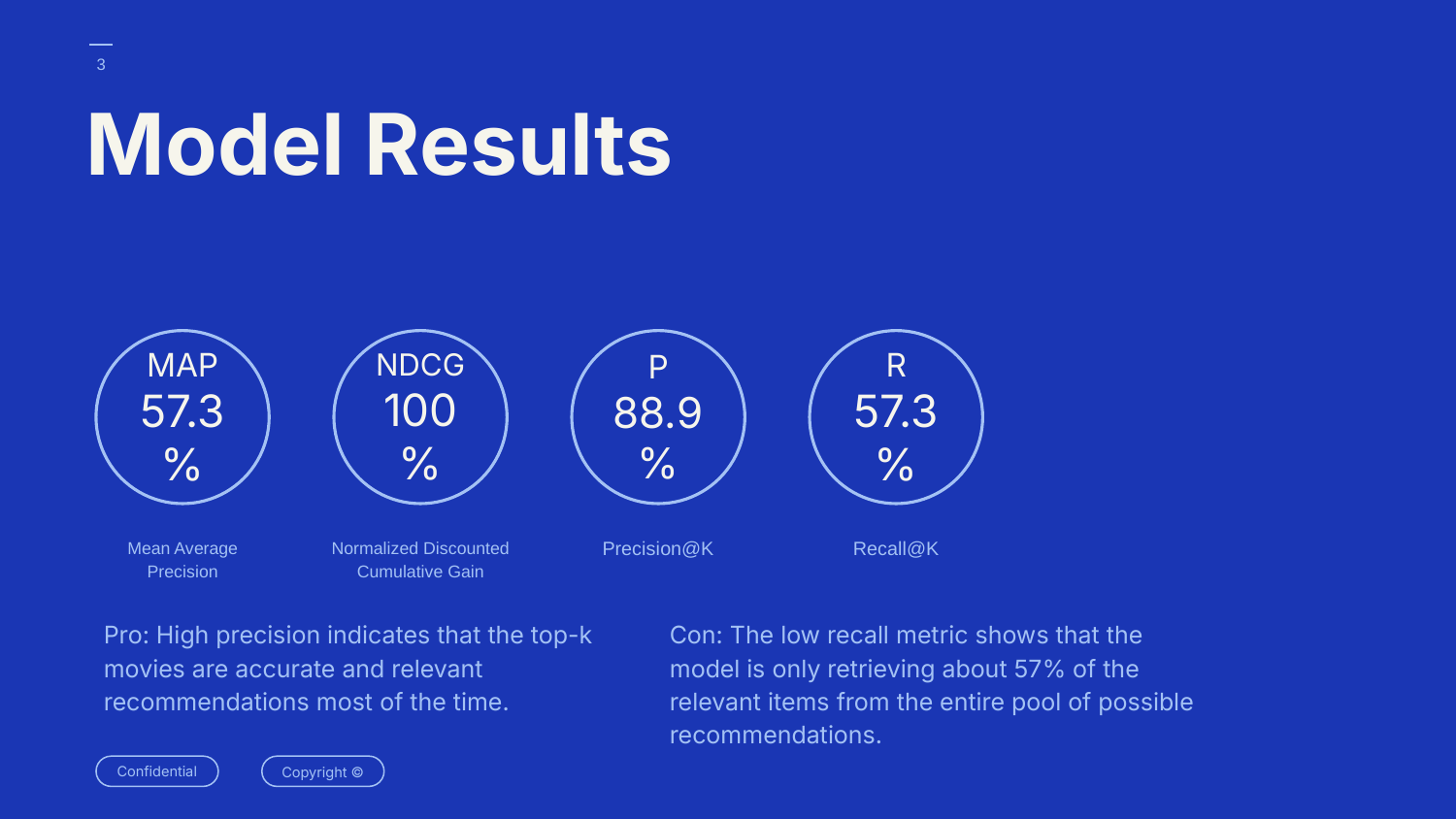

3
# Model Results
MAP
57.3%
NDCG
100%
P
88.9%
R
57.3%
Mean Average Precision
Normalized Discounted Cumulative Gain
Precision@K
Recall@K
Pro: High precision indicates that the top-k movies are accurate and relevant recommendations most of the time.
Con: The low recall metric shows that the model is only retrieving about 57% of the relevant items from the entire pool of possible recommendations.